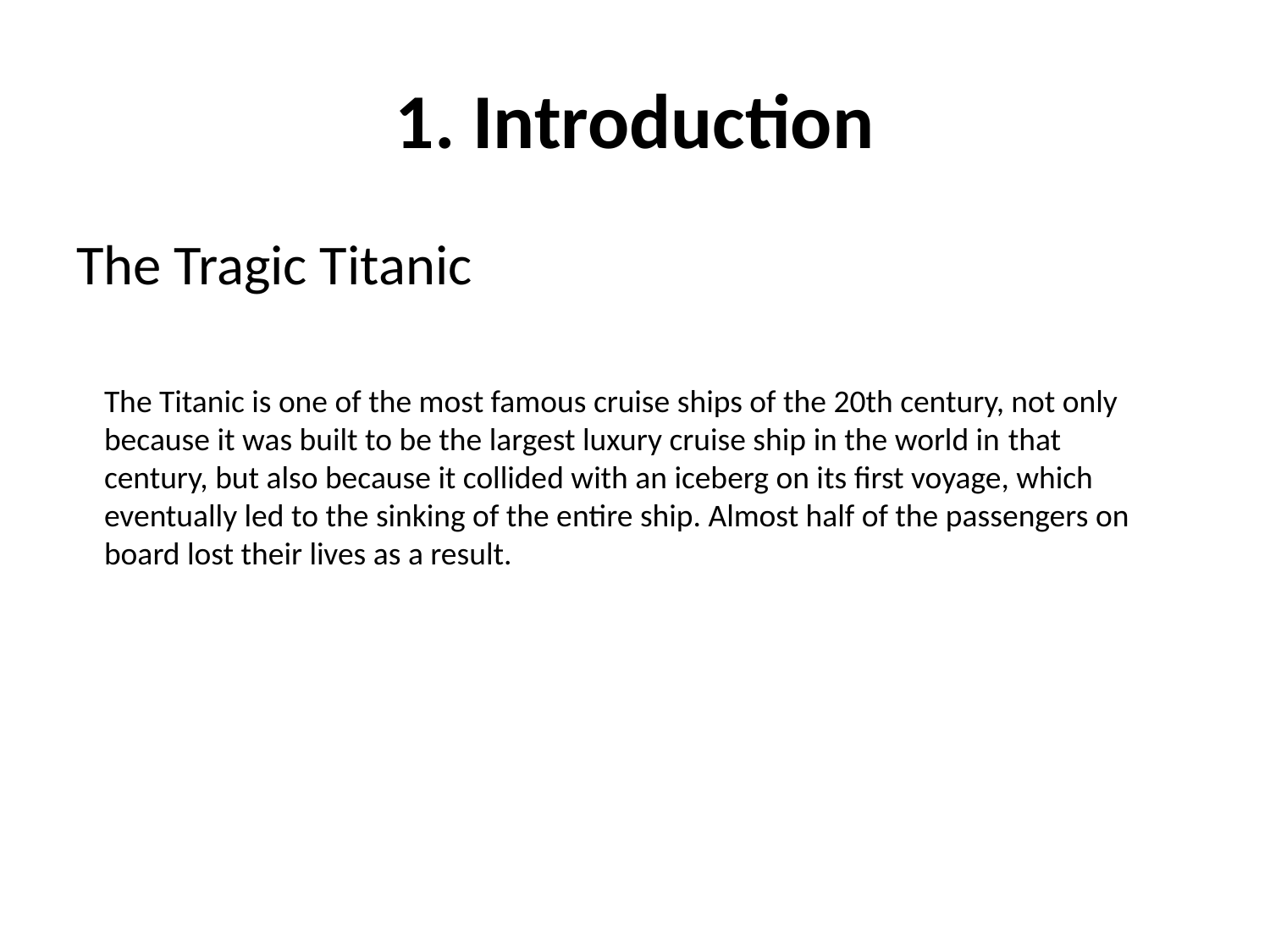

# 1. Introduction
The Tragic Titanic
The Titanic is one of the most famous cruise ships of the 20th century, not only because it was built to be the largest luxury cruise ship in the world in that century, but also because it collided with an iceberg on its first voyage, which eventually led to the sinking of the entire ship. Almost half of the passengers on board lost their lives as a result.